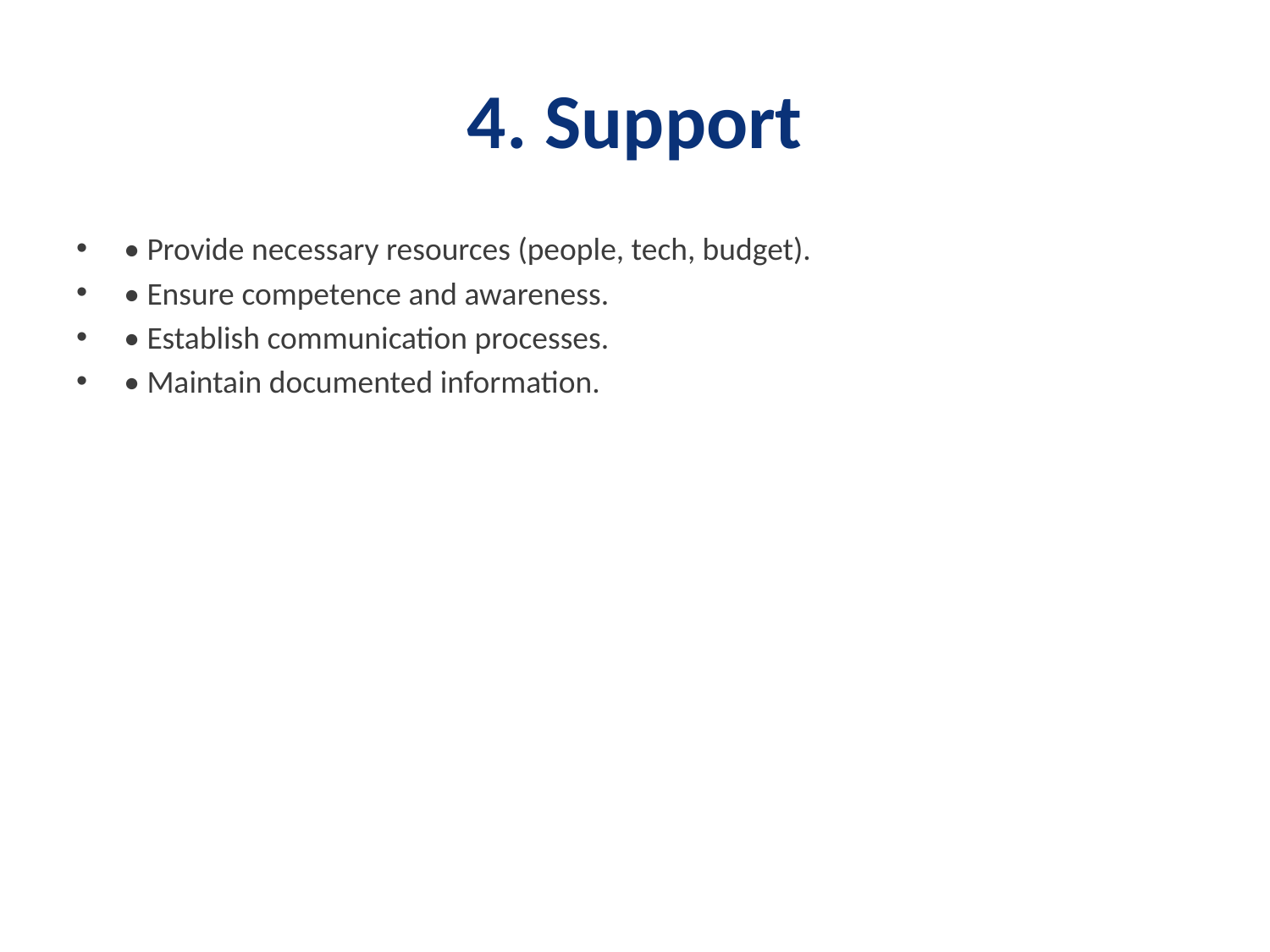

# 4. Support
• Provide necessary resources (people, tech, budget).
• Ensure competence and awareness.
• Establish communication processes.
• Maintain documented information.